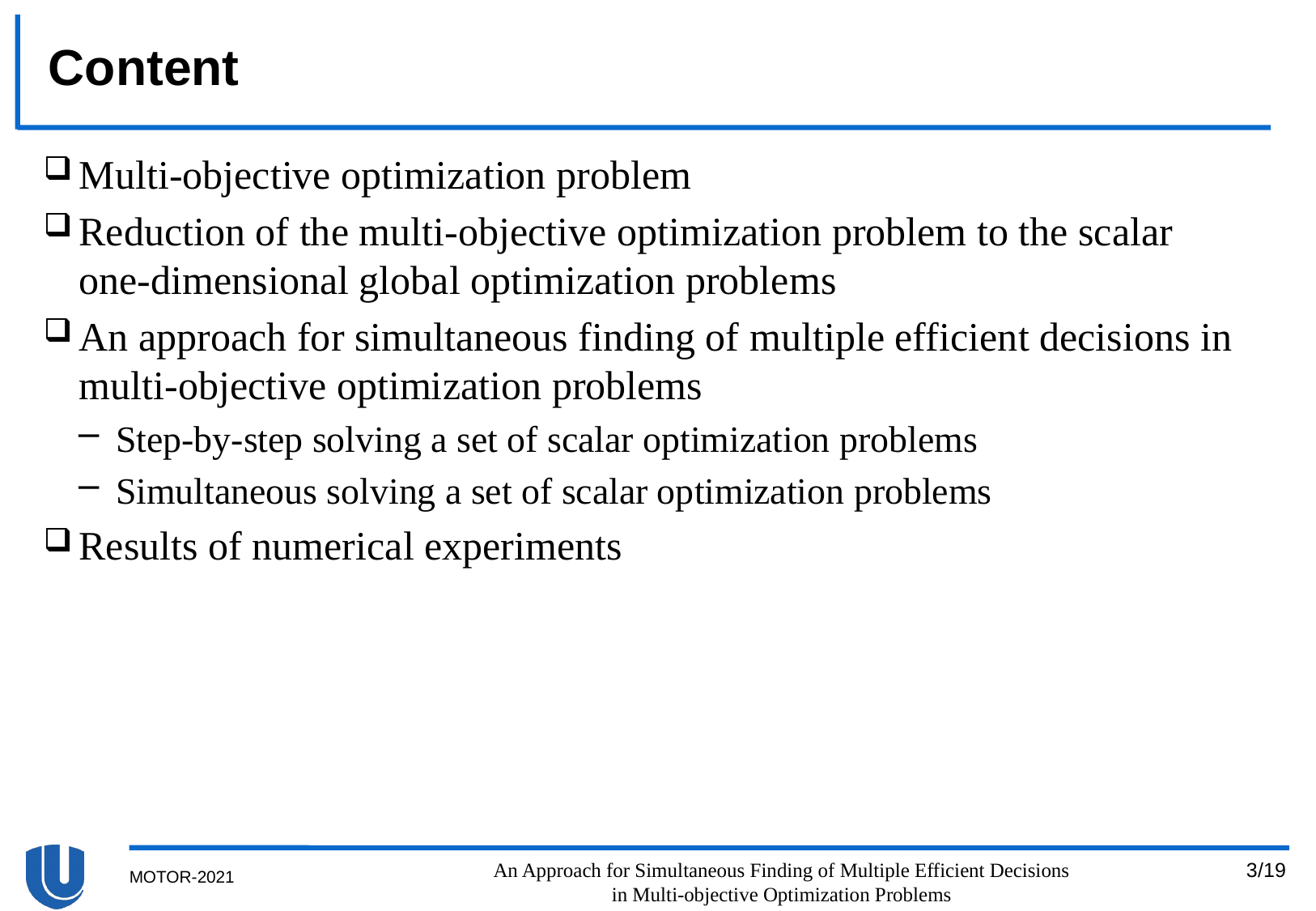

# Content
Multi-objective optimization problem
Reduction of the multi-objective optimization problem to the scalar
one-dimensional global optimization problems
An approach for simultaneous finding of multiple efficient decisions in multi-objective optimization problems
Step-by-step solving a set of scalar optimization problems
Simultaneous solving a set of scalar optimization problems
Results of numerical experiments
An Approach for Simultaneous Finding of Multiple Efficient Decisions
in Multi-objective Optimization Problems
3/19
MOTOR-2021